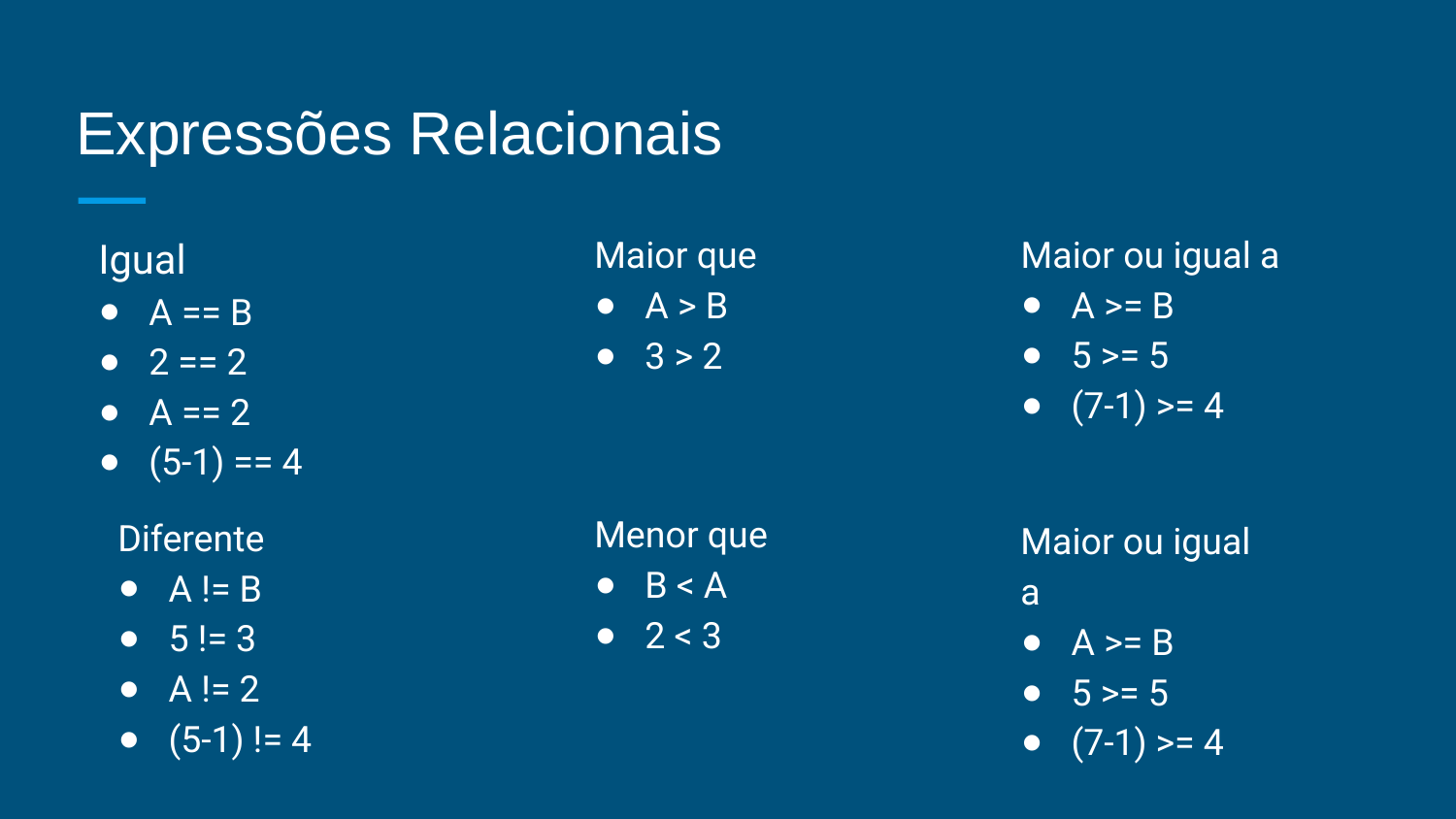

Expressões Relacionais
Maior ou igual a
A >= B
5 >= 5
(7-1) >= 4
Maior que
A > B
3 > 2
Igual
A == B
2 == 2
A == 2
(5-1) == 4
Menor que
B < A
2 < 3
Diferente
A != B
5 != 3
A != 2
(5-1) != 4
Maior ou igual a
A >= B
5 >= 5
(7-1) >= 4